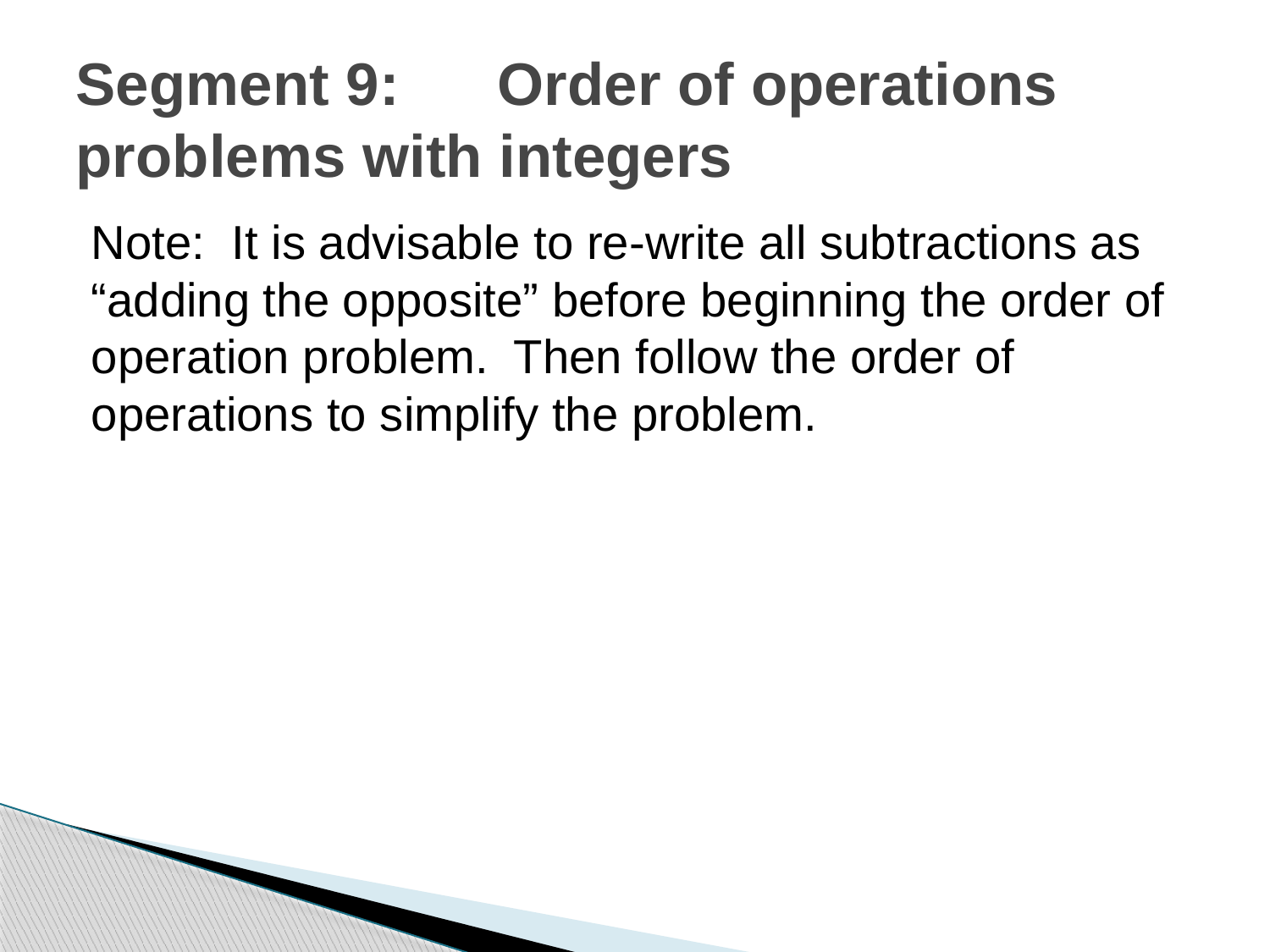

# Segment 9:	Order of operations problems with integers
Note:  It is advisable to re-write all subtractions as “adding the opposite” before beginning the order of operation problem.  Then follow the order of operations to simplify the problem.